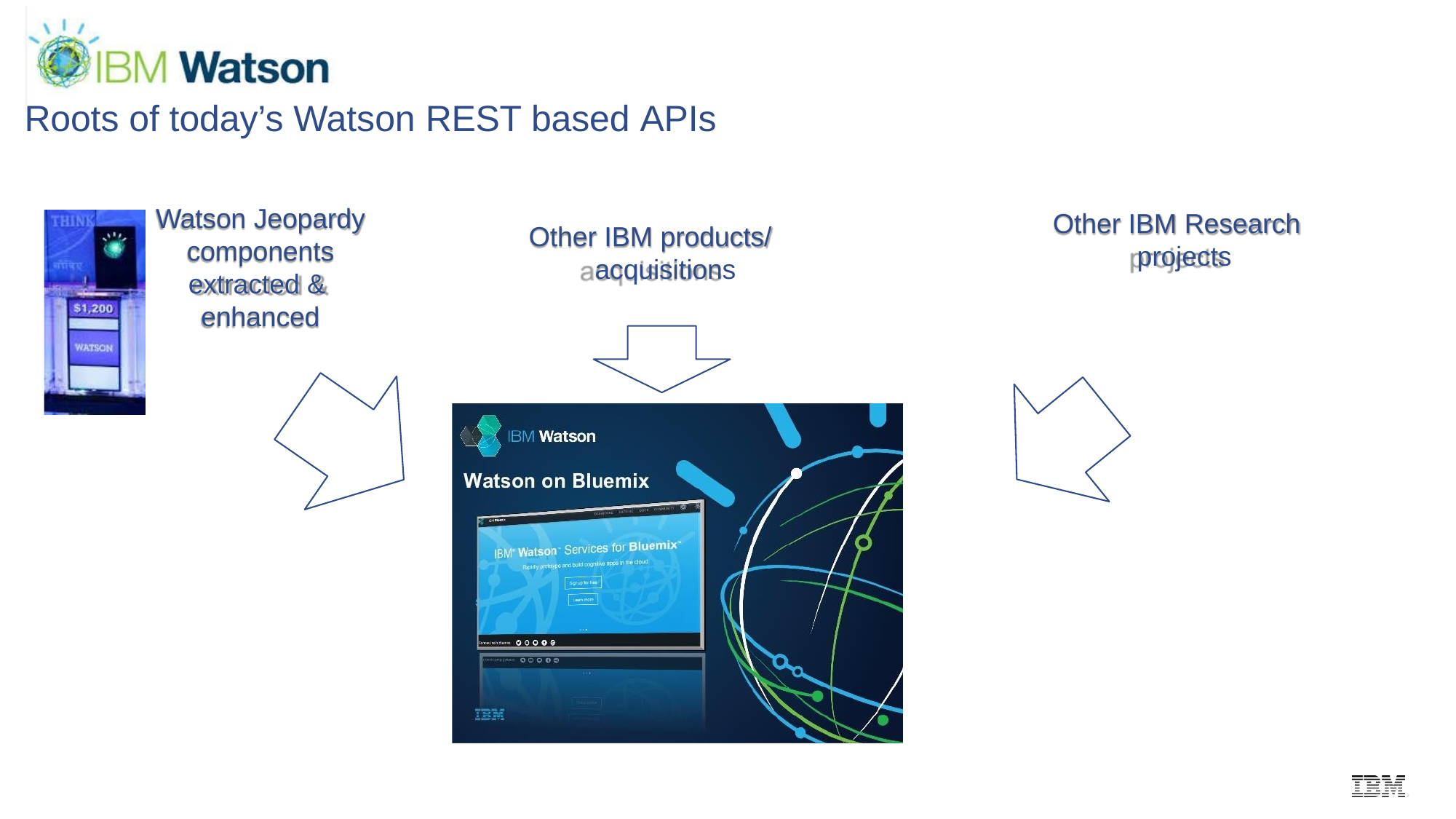

# Roots of today’s Watson REST based APIs

Watson Jeopardy  components  extracted &  enhanced
Other IBM Research  projects

Other IBM products/   acquisitions